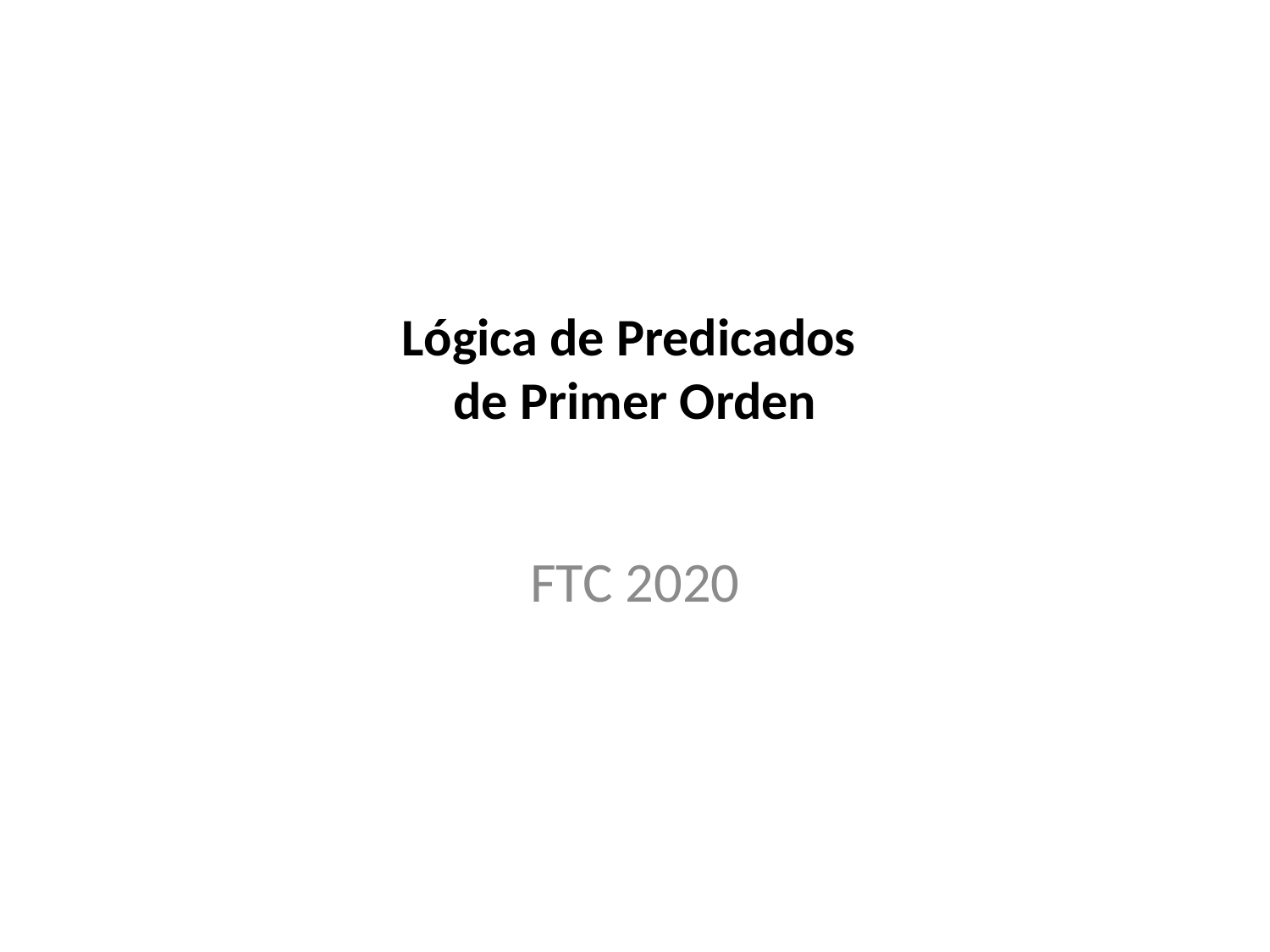

# Lógica de Predicados de Primer Orden
FTC 2020